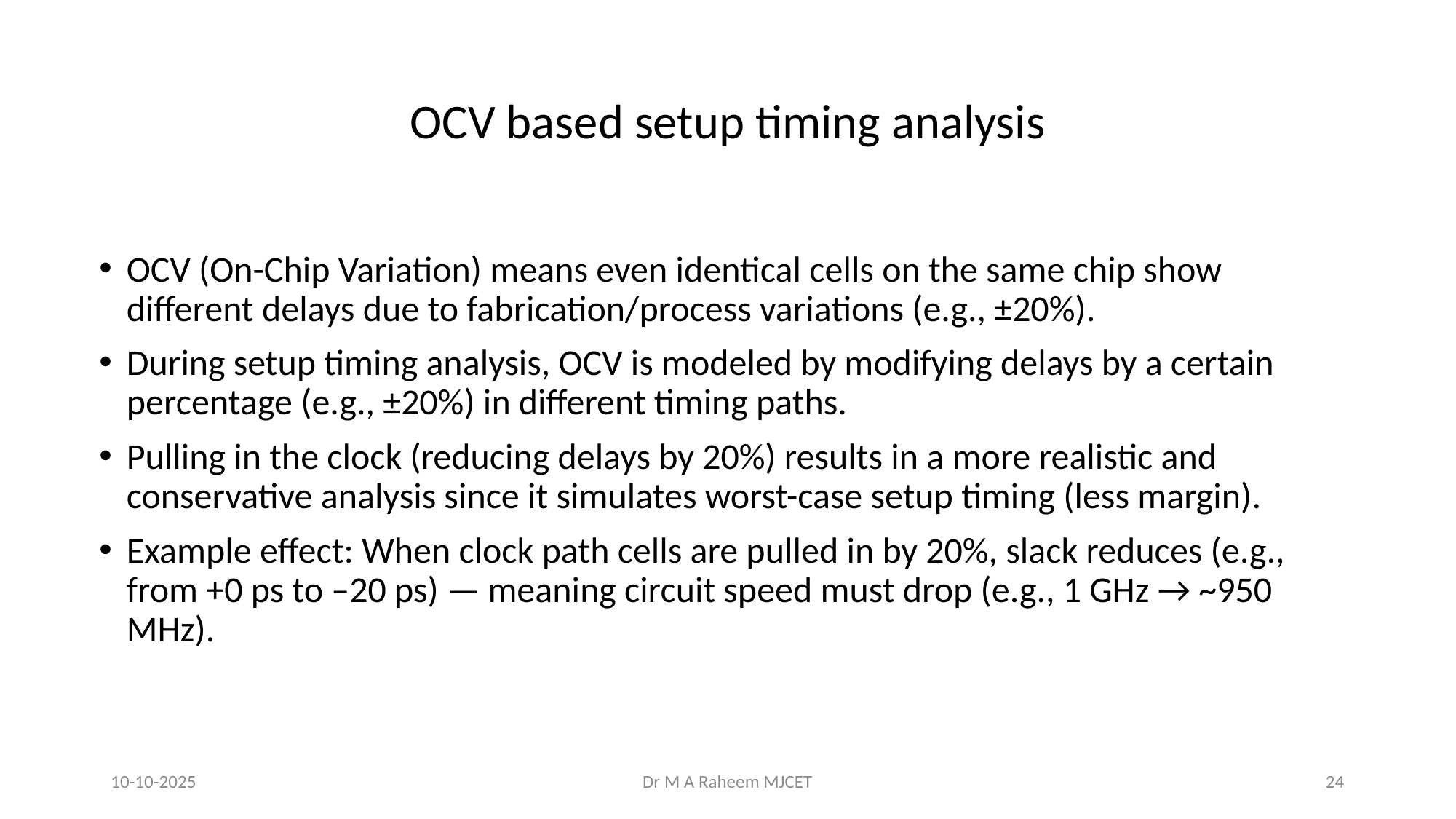

# OCV based setup timing analysis
OCV (On-Chip Variation) means even identical cells on the same chip show different delays due to fabrication/process variations (e.g., ±20%).
During setup timing analysis, OCV is modeled by modifying delays by a certain percentage (e.g., ±20%) in different timing paths.
Pulling in the clock (reducing delays by 20%) results in a more realistic and conservative analysis since it simulates worst-case setup timing (less margin).
Example effect: When clock path cells are pulled in by 20%, slack reduces (e.g., from +0 ps to –20 ps) — meaning circuit speed must drop (e.g., 1 GHz → ~950 MHz).

10-10-2025
Dr M A Raheem MJCET
24